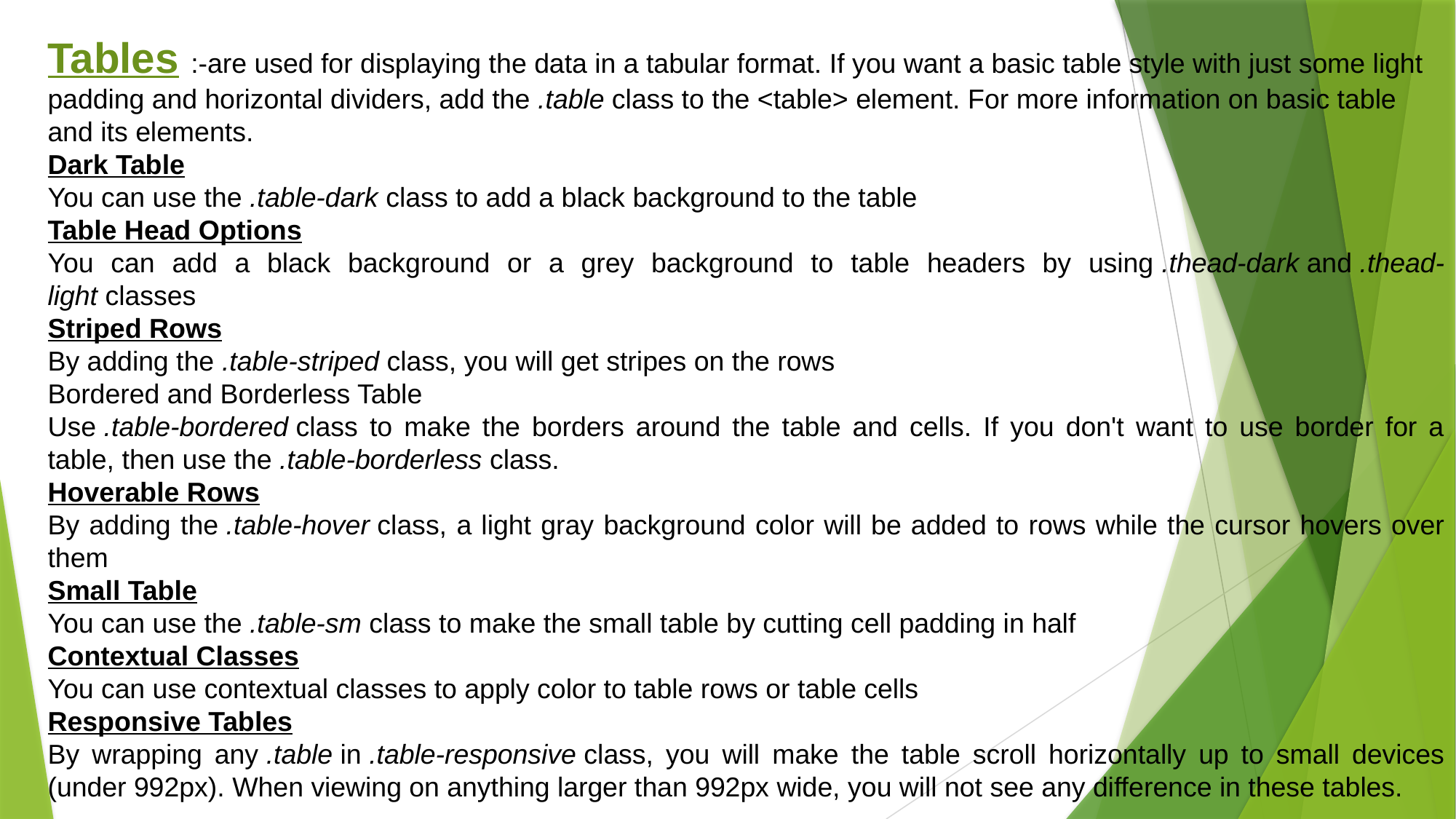

Tables :-are used for displaying the data in a tabular format. If you want a basic table style with just some light padding and horizontal dividers, add the .table class to the <table> element. For more information on basic table and its elements.
Dark Table
You can use the .table-dark class to add a black background to the table
Table Head Options
You can add a black background or a grey background to table headers by using .thead-dark and .thead-light classes
Striped Rows
By adding the .table-striped class, you will get stripes on the rows
Bordered and Borderless Table
Use .table-bordered class to make the borders around the table and cells. If you don't want to use border for a table, then use the .table-borderless class.
Hoverable Rows
By adding the .table-hover class, a light gray background color will be added to rows while the cursor hovers over them
Small Table
You can use the .table-sm class to make the small table by cutting cell padding in half
Contextual Classes
You can use contextual classes to apply color to table rows or table cells
Responsive Tables
By wrapping any .table in .table-responsive class, you will make the table scroll horizontally up to small devices (under 992px). When viewing on anything larger than 992px wide, you will not see any difference in these tables.

`